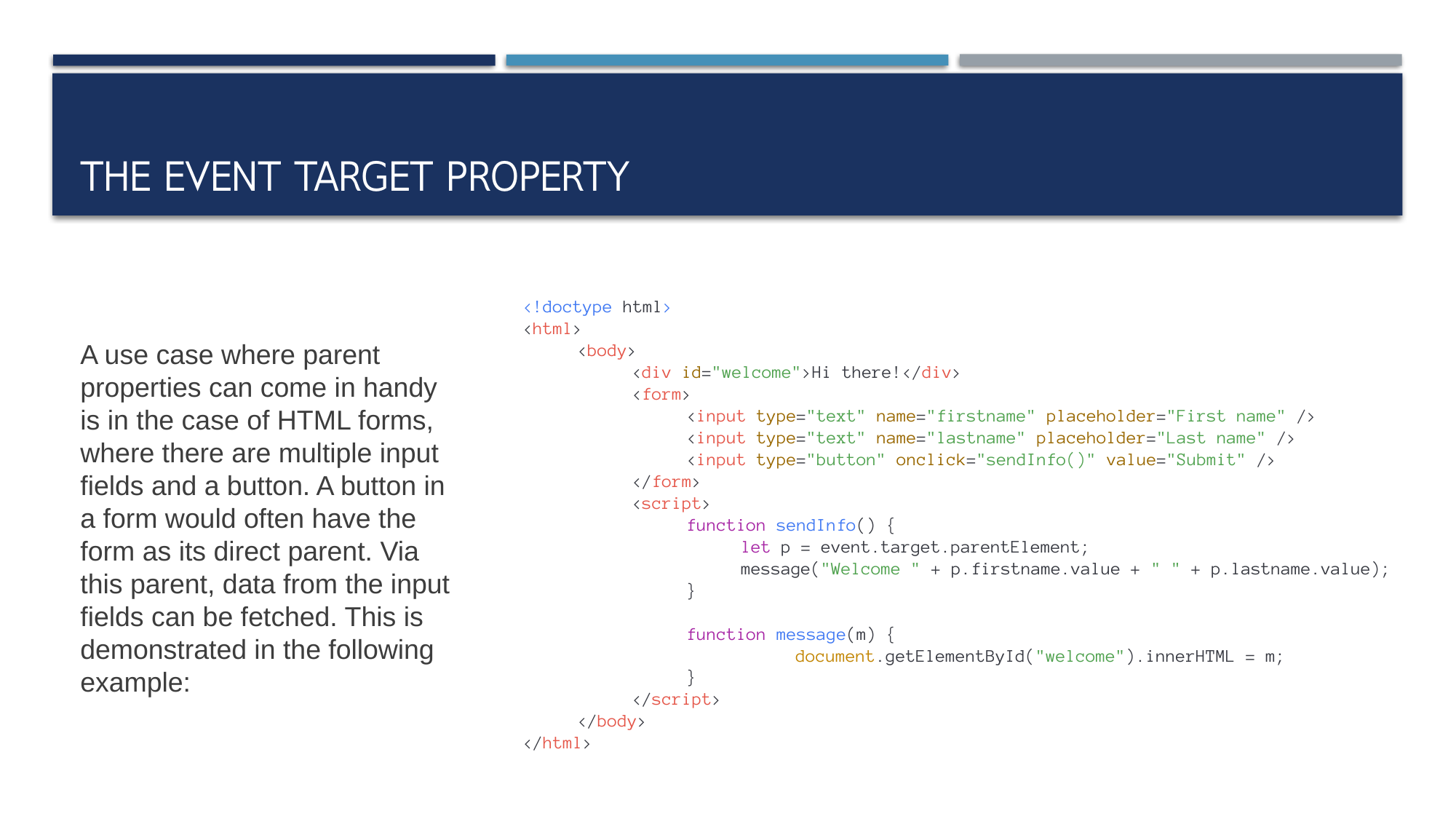

# The event target property
A use case where parent properties can come in handy is in the case of HTML forms, where there are multiple input fields and a button. A button in a form would often have the form as its direct parent. Via this parent, data from the input fields can be fetched. This is demonstrated in the following example:
<!doctype html>
<html>
<body>
<div id="welcome">Hi there!</div>
<form>
<input type="text" name="firstname" placeholder="First name" />
<input type="text" name="lastname" placeholder="Last name" />
<input type="button" onclick="sendInfo()" value="Submit" />
</form>
<script>
function sendInfo() {
let p = event.target.parentElement;
message("Welcome " + p.firstname.value + " " + p.lastname.value);
}

function message(m) {
	document.getElementById("welcome").innerHTML = m;
}
</script>
</body>
</html>